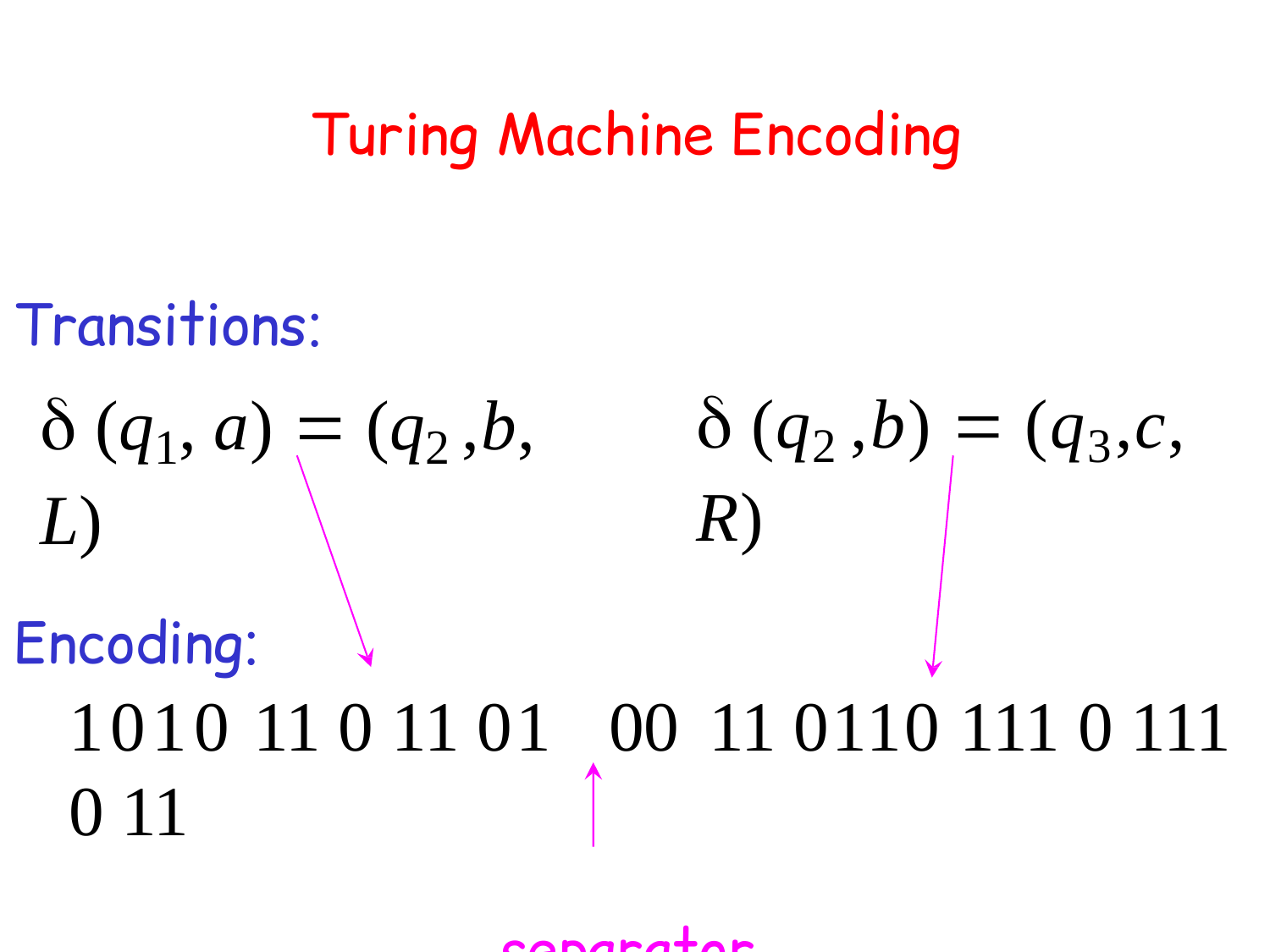

Turing Machine Encoding
Transitions:
# δ (q1, a) = (q2 ,b, L)
δ (q2 ,b) = (q3,c, R)

Encoding:
1010 11 0 11 01	00	11 0110 111 0 111 0 11
separator